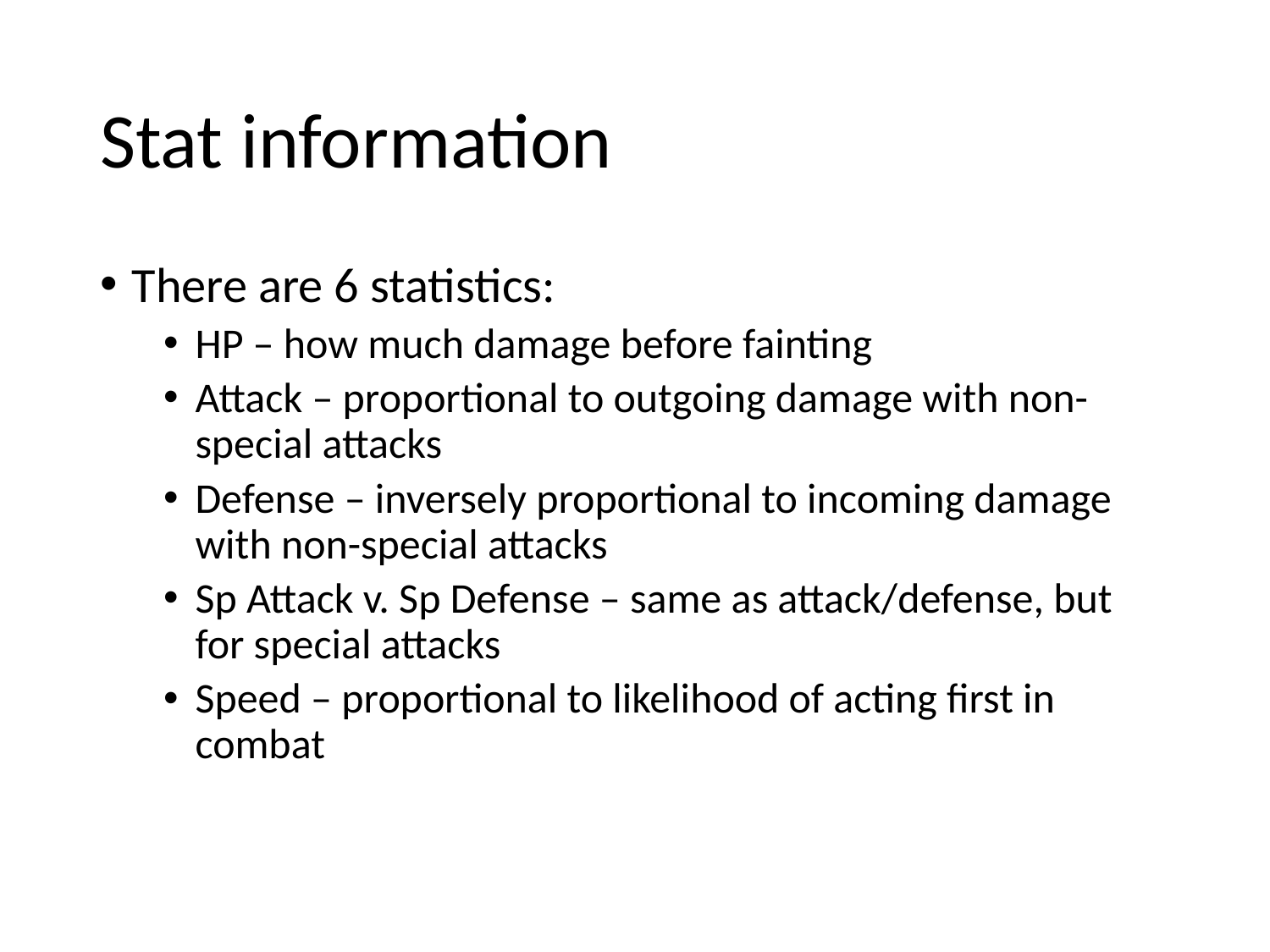

# Stat information
There are 6 statistics:
HP – how much damage before fainting
Attack – proportional to outgoing damage with non-special attacks
Defense – inversely proportional to incoming damage with non-special attacks
Sp Attack v. Sp Defense – same as attack/defense, but for special attacks
Speed – proportional to likelihood of acting first in combat